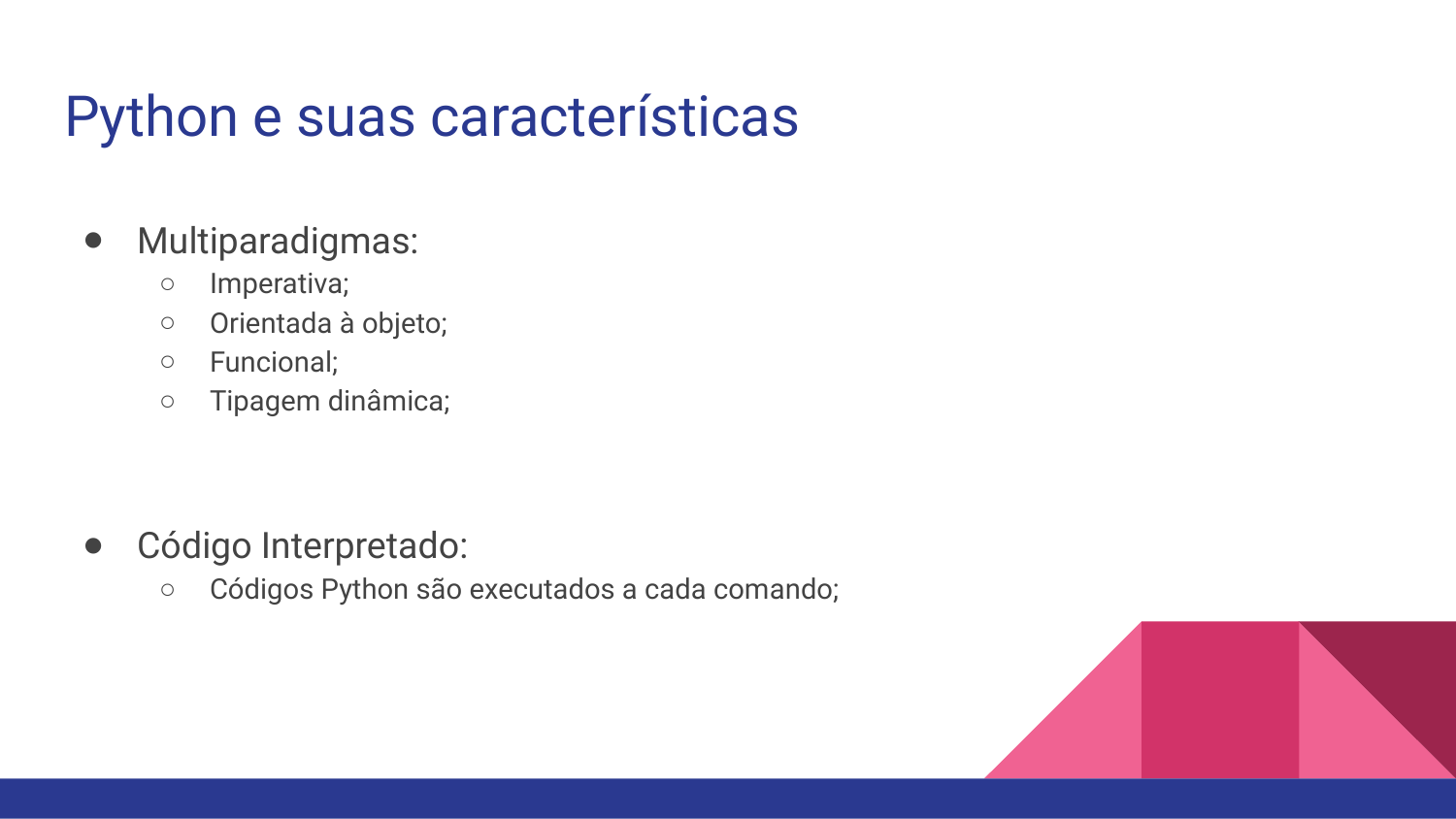

# Python e suas características
Multiparadigmas:
Imperativa;
Orientada à objeto;
Funcional;
Tipagem dinâmica;

Código Interpretado:
Códigos Python são executados a cada comando;